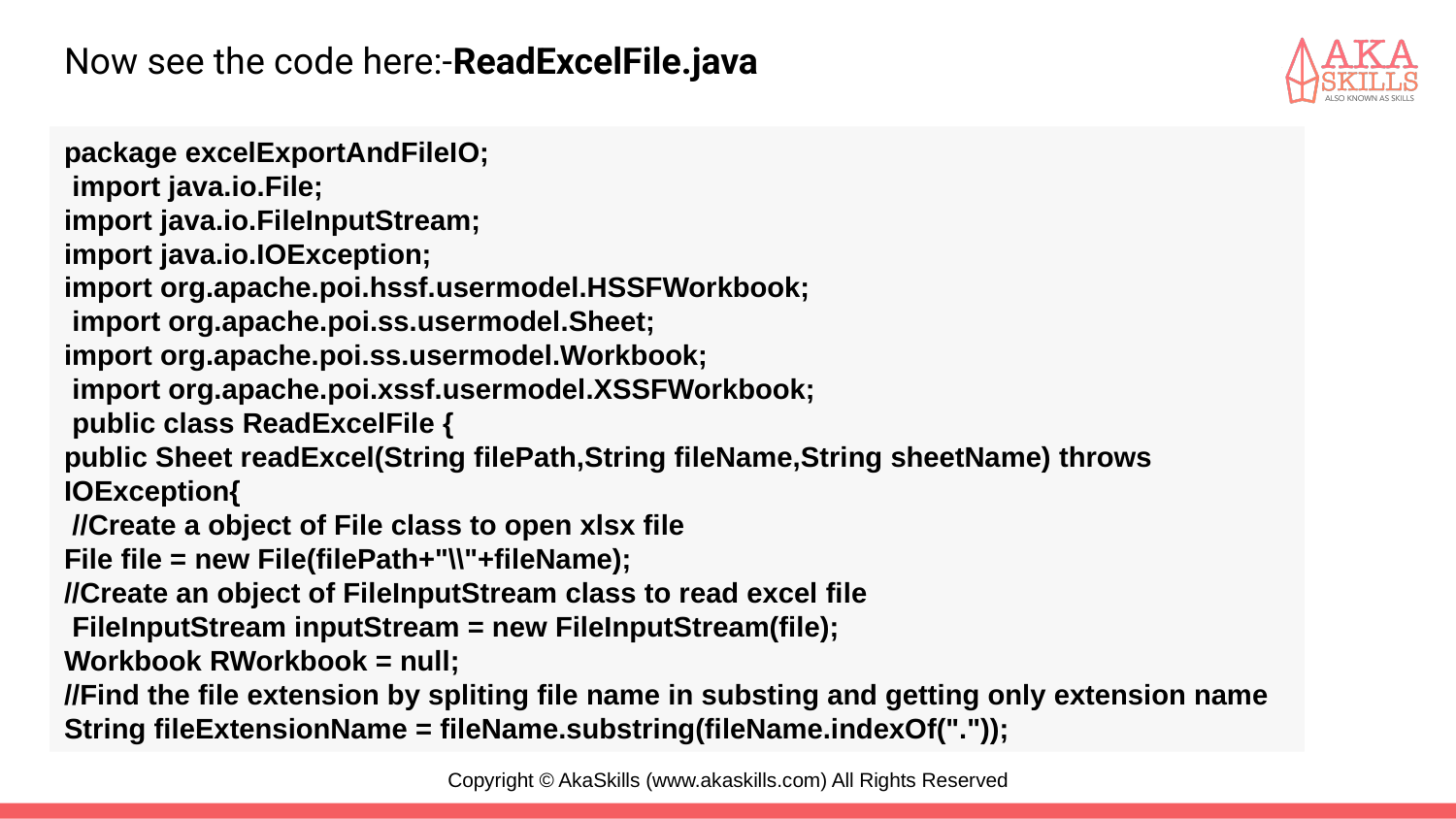

#
Now see the code here:-ReadExcelFile.java

package excelExportAndFileIO;
 import java.io.File;
import java.io.FileInputStream;
import java.io.IOException;
import org.apache.poi.hssf.usermodel.HSSFWorkbook;
 import org.apache.poi.ss.usermodel.Sheet;
import org.apache.poi.ss.usermodel.Workbook;
 import org.apache.poi.xssf.usermodel.XSSFWorkbook;
 public class ReadExcelFile {
public Sheet readExcel(String filePath,String fileName,String sheetName) throws IOException{
 //Create a object of File class to open xlsx file
File file = new File(filePath+"\\"+fileName);
//Create an object of FileInputStream class to read excel file
 FileInputStream inputStream = new FileInputStream(file);
Workbook RWorkbook = null;
//Find the file extension by spliting file name in substing and getting only extension name
String fileExtensionName = fileName.substring(fileName.indexOf("."));